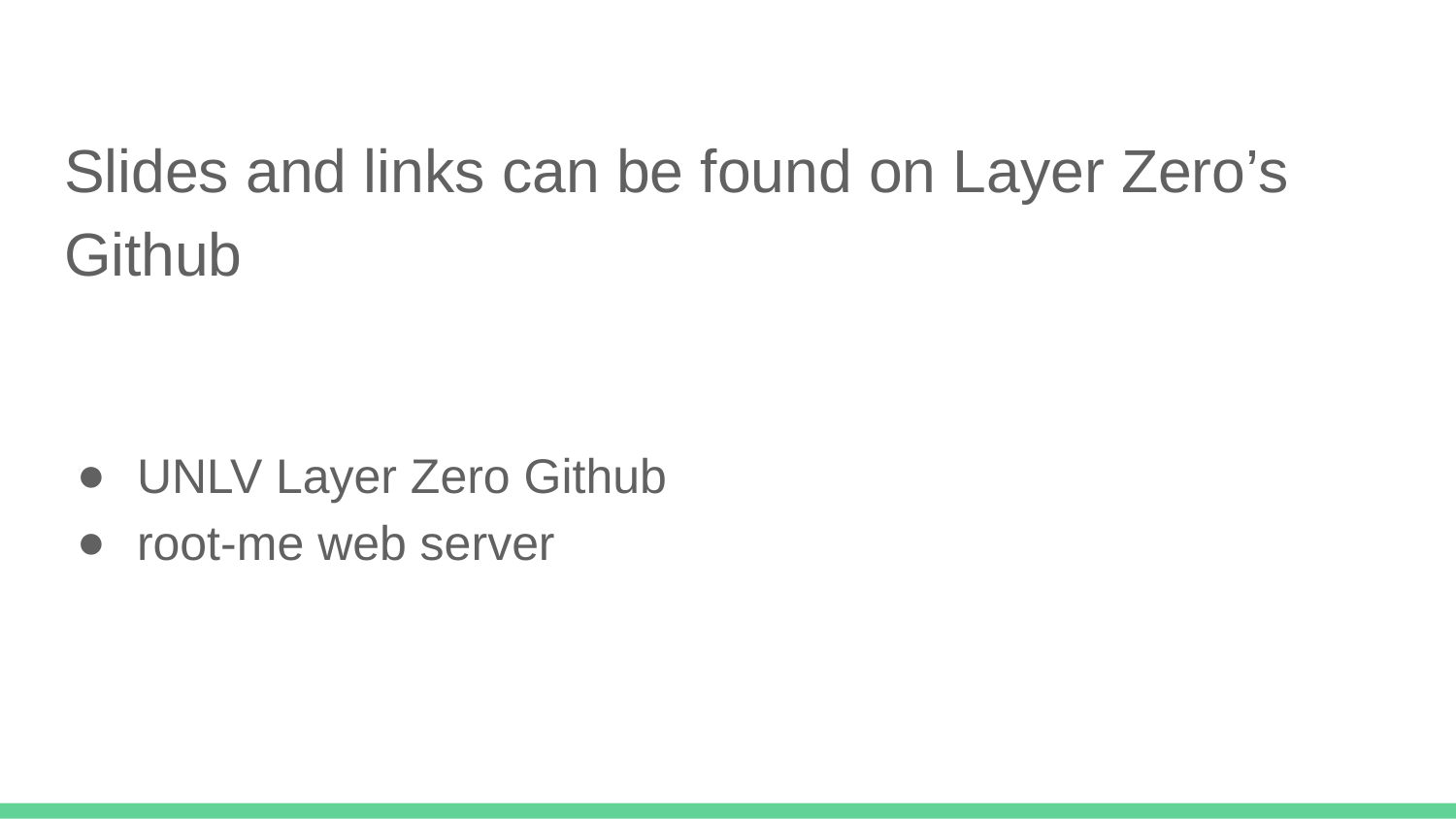

Slides and links can be found on Layer Zero’s Github

UNLV Layer Zero Github
root-me web server